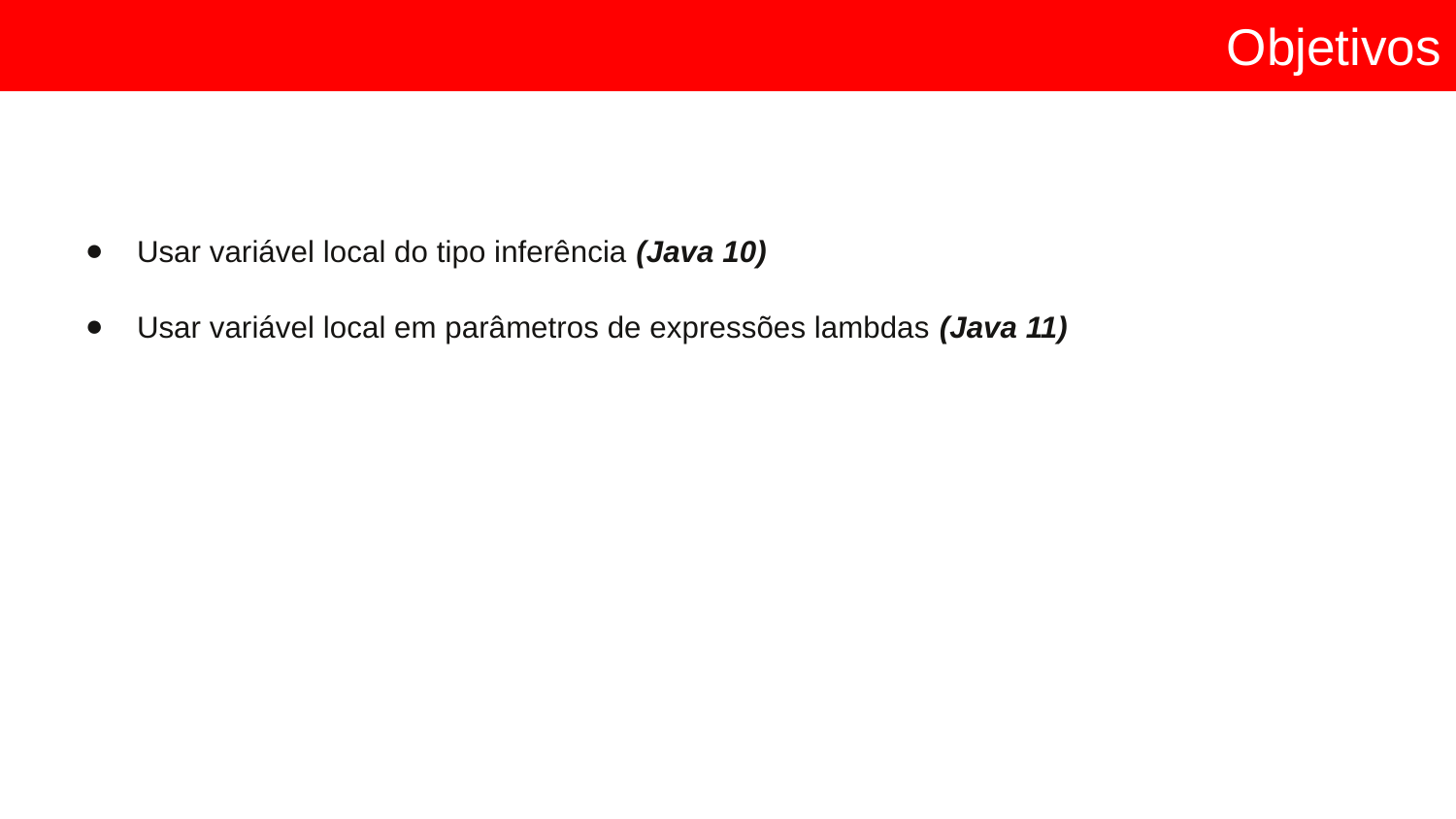

# Objetivos

Usar variável local do tipo inferência (Java 10)

Usar variável local em parâmetros de expressões lambdas (Java 11)